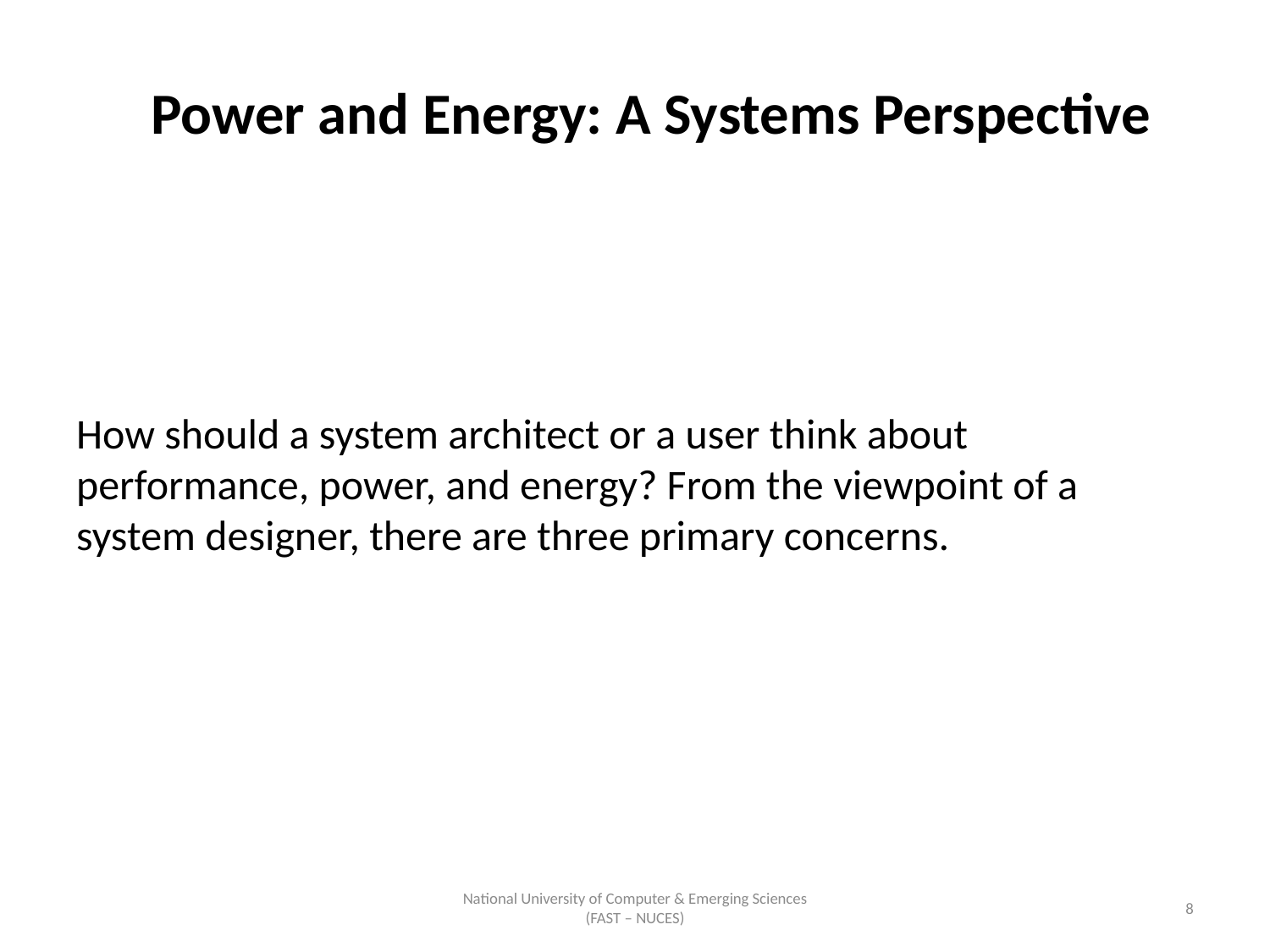

# Power and Energy: A Systems Perspective

How should a system architect or a user think about performance, power, and energy? From the viewpoint of a system designer, there are three primary concerns.
National University of Computer & Emerging Sciences (FAST – NUCES)
8